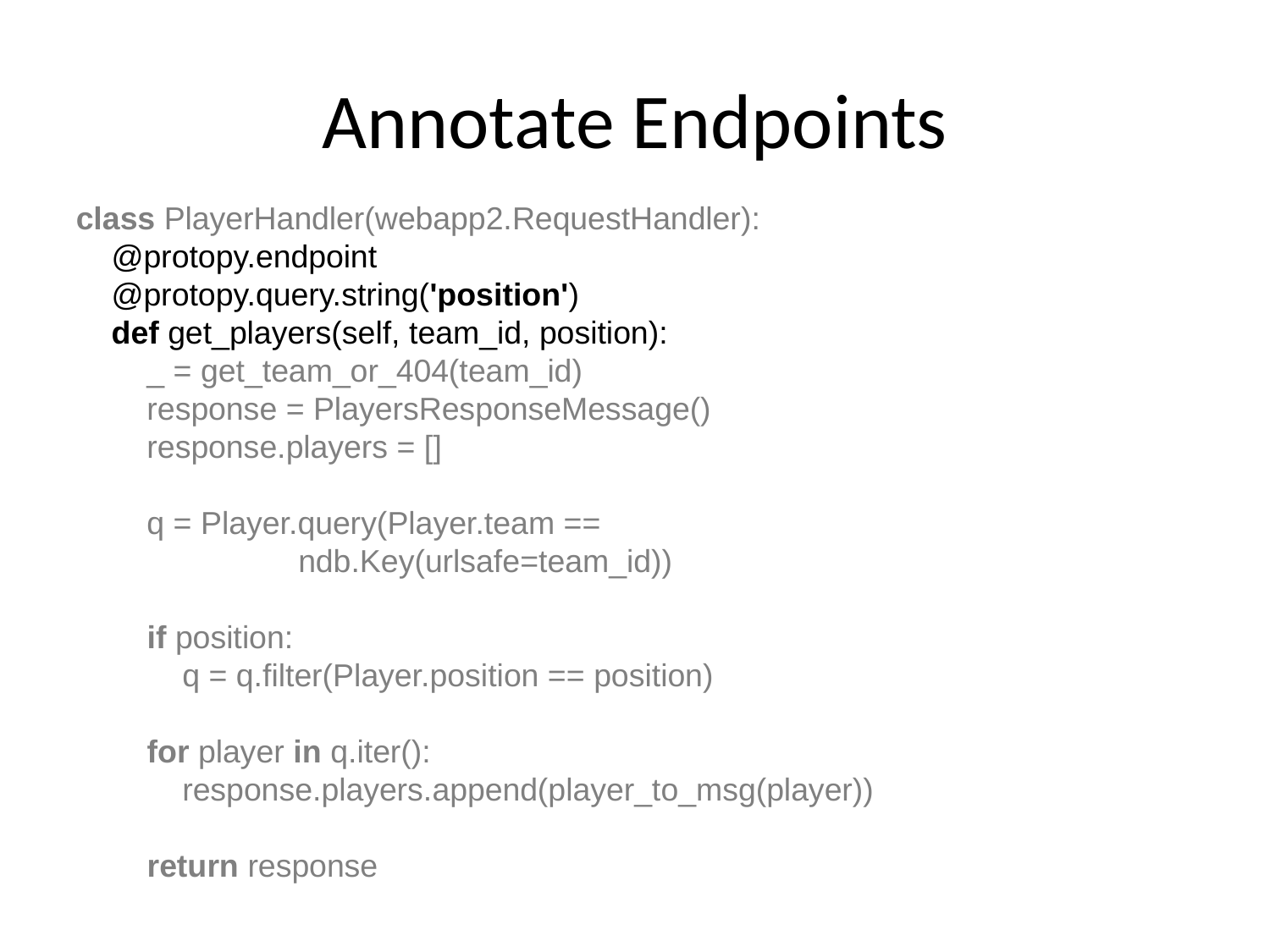

# Annotate Endpoints
class PlayerHandler(webapp2.RequestHandler):
    @protopy.endpoint
    @protopy.query.string('position')
    def get_players(self, team_id, position):
        _ = get_team_or_404(team_id)
        response = PlayersResponseMessage()
        response.players = []
        q = Player.query(Player.team ==
                         ndb.Key(urlsafe=team_id))
        if position:
            q = q.filter(Player.position == position)
        for player in q.iter():
            response.players.append(player_to_msg(player))
        return response